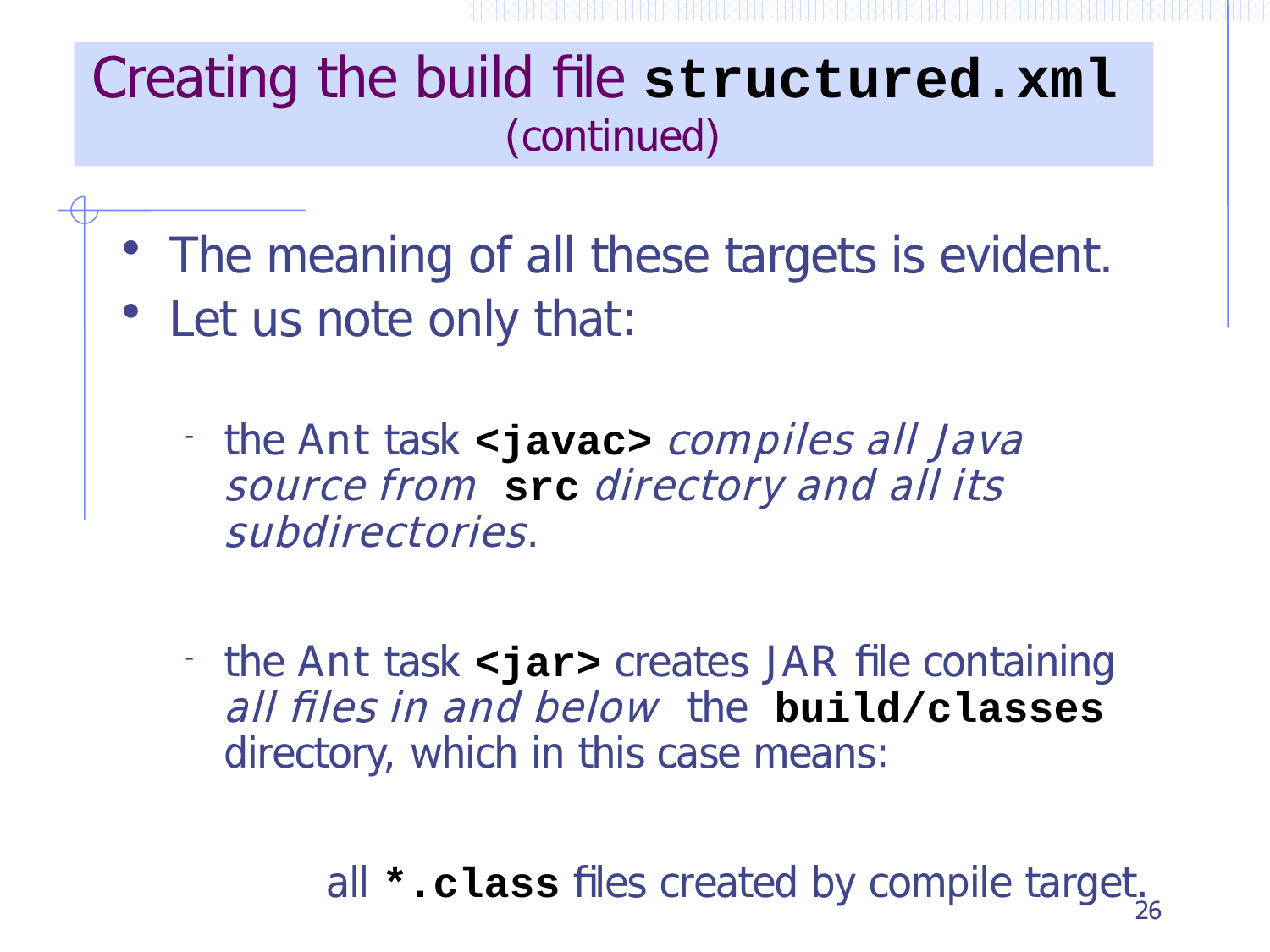

# Creating the build file structured.xml (continued)
The meaning of all these targets is evident.
Let us note only that:

the Ant task <javac> compiles all Java source from  src directory and all its subdirectories.

the Ant task <jar> creates JAR file containing all files in and below  the  build/classes  directory, which in this case means:

      all *.class files created by compile target.

26